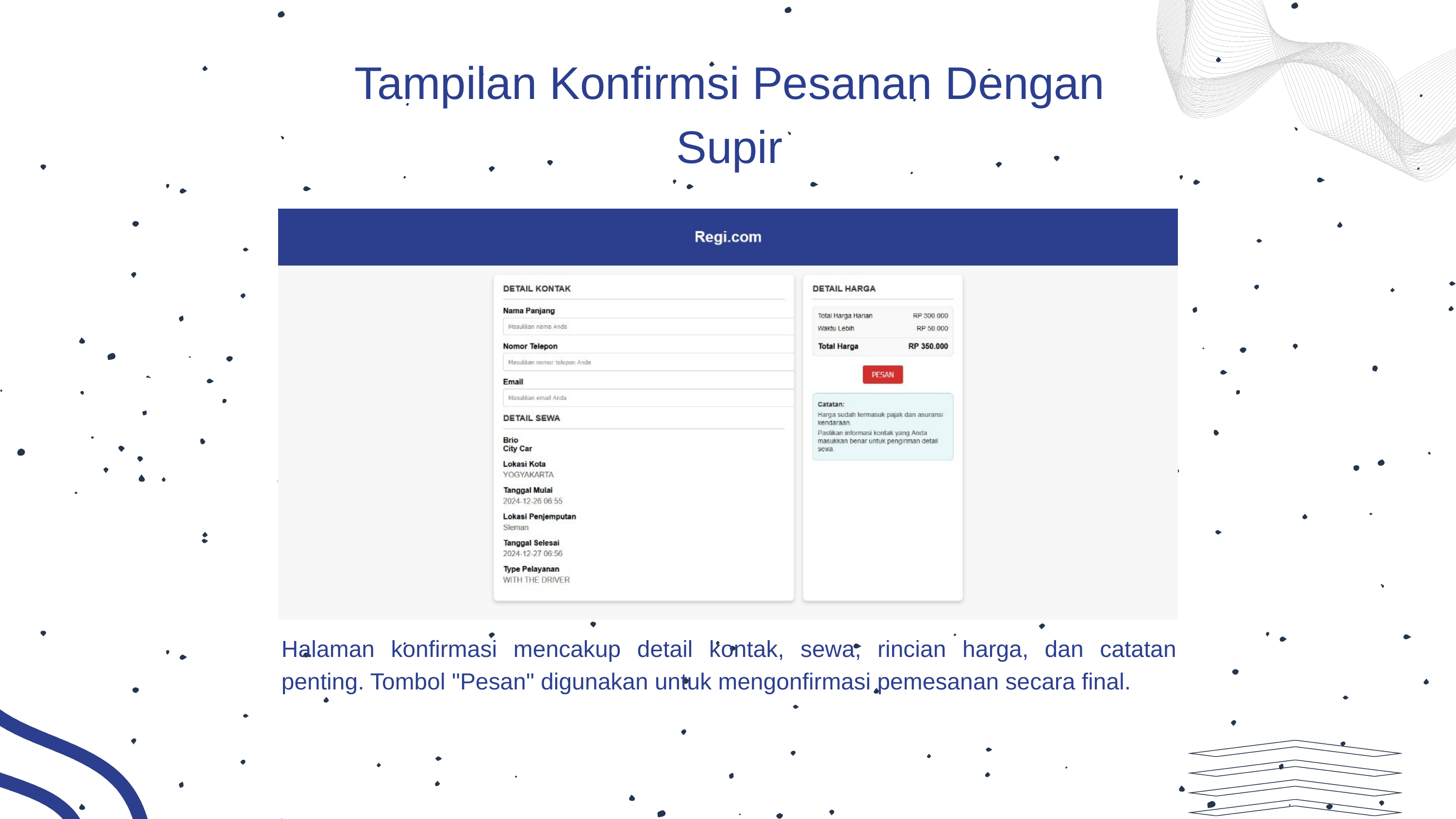

Tampilan Konfirmsi Pesanan Dengan Supir

Halaman konfirmasi mencakup detail kontak, sewa, rincian harga, dan catatan penting. Tombol "Pesan" digunakan untuk mengonfirmasi pemesanan secara final.